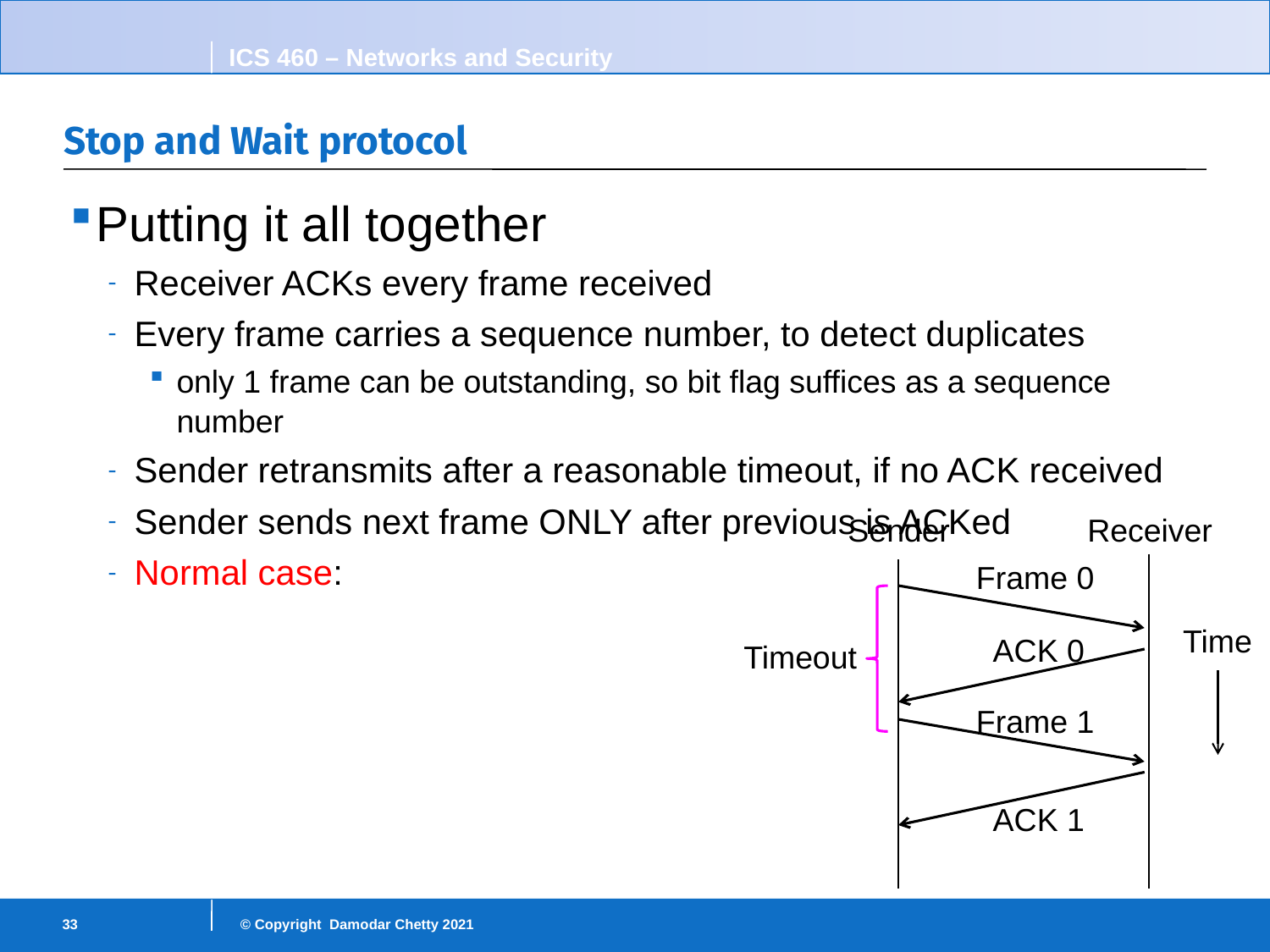

# Stop and Wait protocol
Putting it all together
Receiver ACKs every frame received
Every frame carries a sequence number, to detect duplicates
only 1 frame can be outstanding, so bit flag suffices as a sequence number
Sender retransmits after a reasonable timeout, if no ACK received
Sender sends next frame ONLY after previous is ACKed
Normal case:

Sender
Receiver
Frame 0

Time
ACK 0
Timeout
Frame 1
ACK 1
33